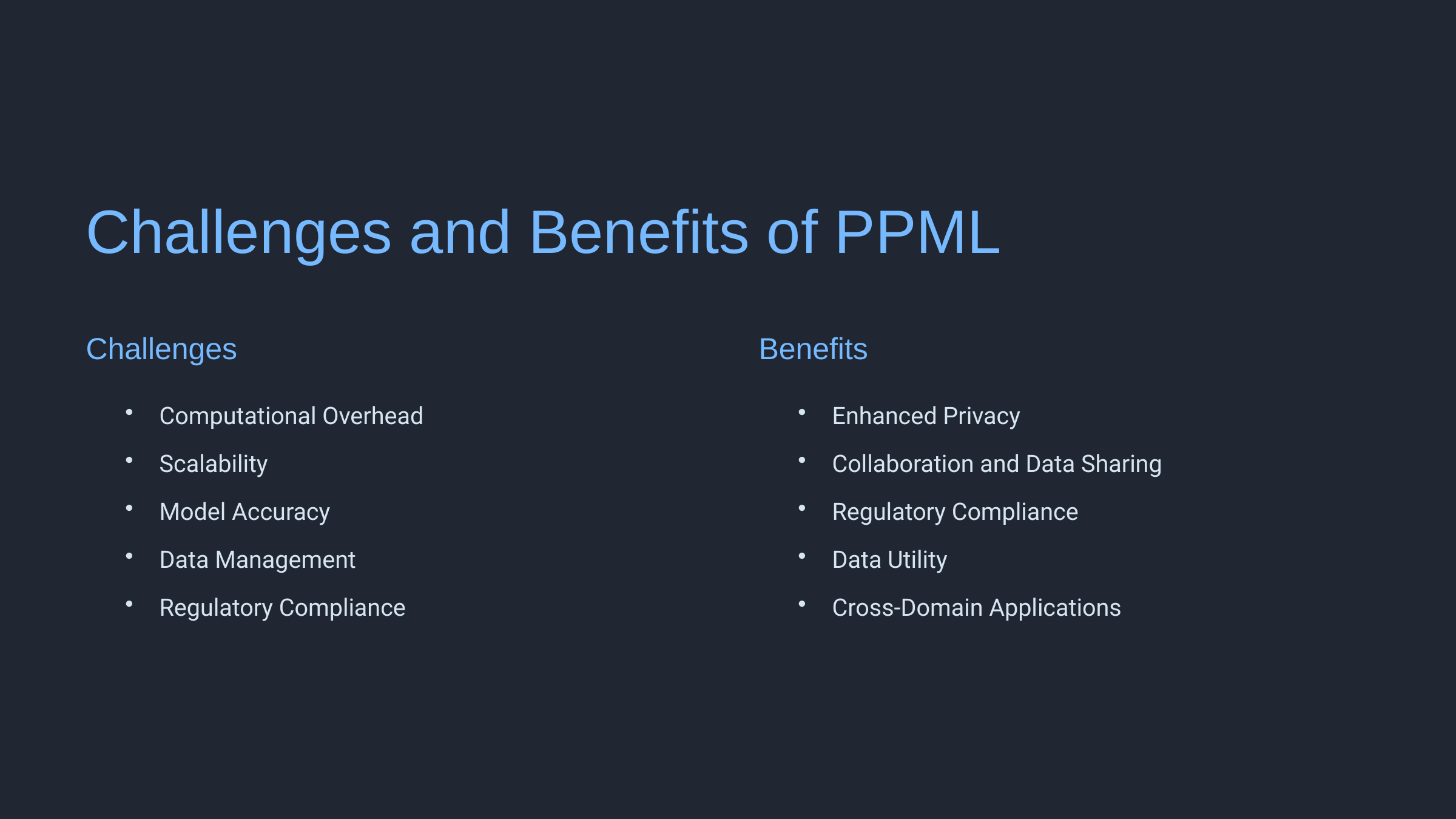

Challenges and Benefits of PPML
Challenges
Benefits
Computational Overhead
Enhanced Privacy
Scalability
Collaboration and Data Sharing
Model Accuracy
Regulatory Compliance
Data Management
Data Utility
Regulatory Compliance
Cross-Domain Applications